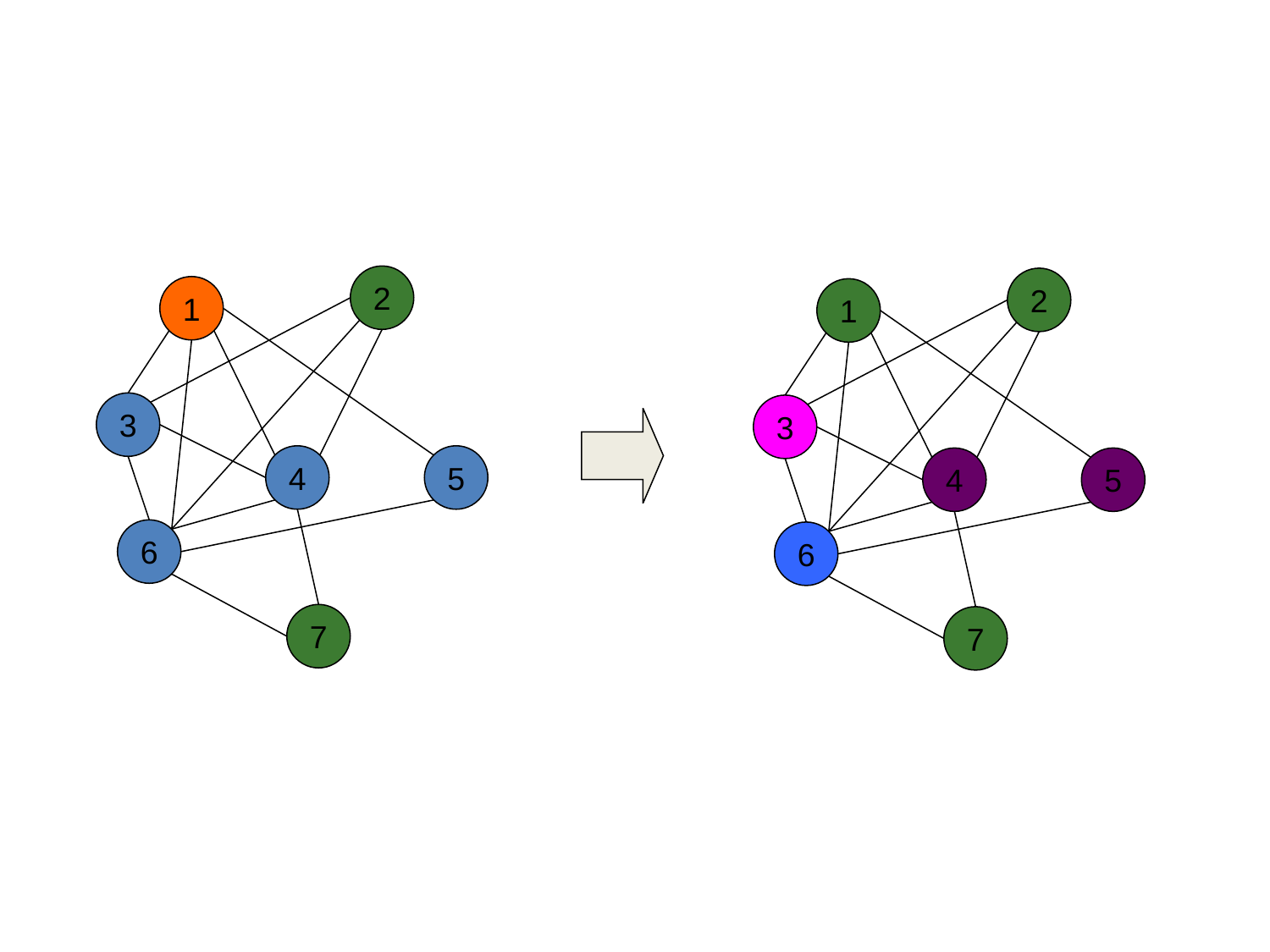

2
2
1
1
3
3

4
5
4
5
6
6
7
7